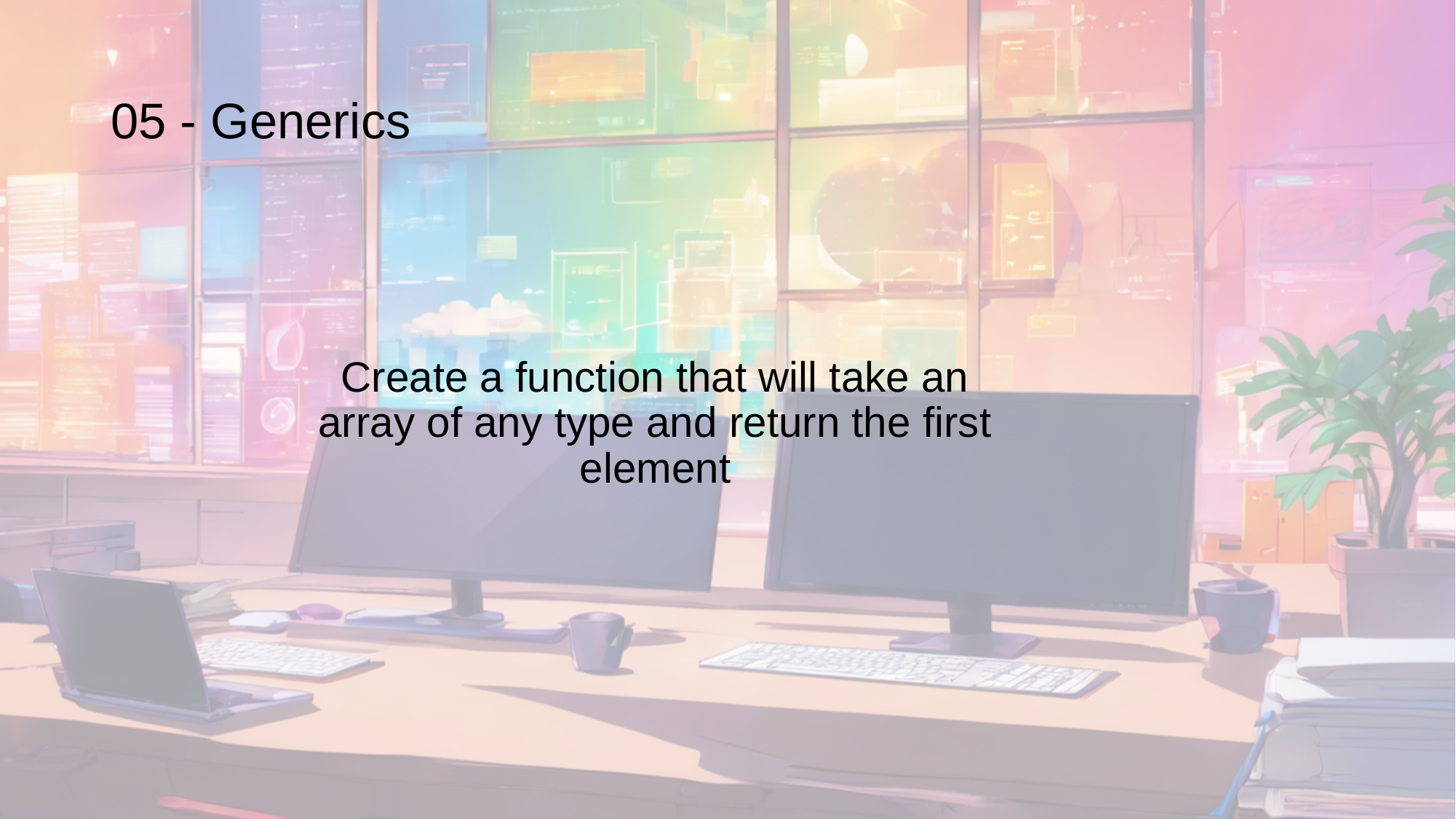

# 05 - Generics
Create a function that will take an array of any type and return the first element